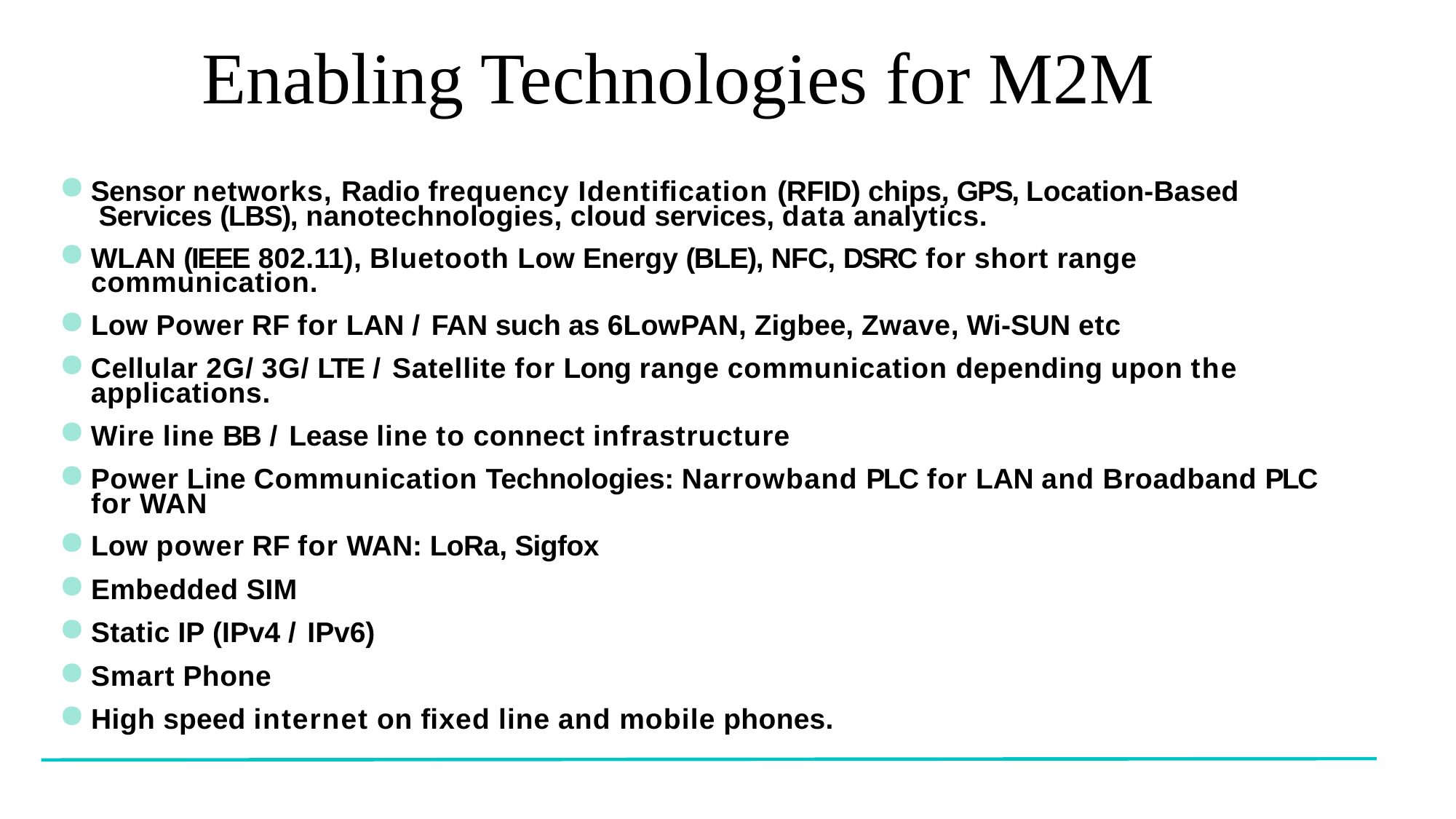

# Enabling Technologies for M2M
Sensor networks, Radio frequency Identiﬁcation (RFID) chips, GPS, Location-Based  Services (LBS), nanotechnologies, cloud services, data analytics.
WLAN (IEEE 802.11), Bluetooth Low Energy (BLE), NFC, DSRC for short range
communication.
Low Power RF for LAN / FAN such as 6LowPAN, Zigbee, Zwave, Wi-SUN etc
Cellular 2G/ 3G/ LTE / Satellite for Long range communication depending upon the
applications.
Wire line BB / Lease line to connect infrastructure
Power Line Communication Technologies: Narrowband PLC for LAN and Broadband PLC
for WAN
Low power RF for WAN: LoRa, Sigfox
Embedded SIM
Static IP (IPv4 / IPv6)
Smart Phone
High speed internet on ﬁxed line and mobile phones.